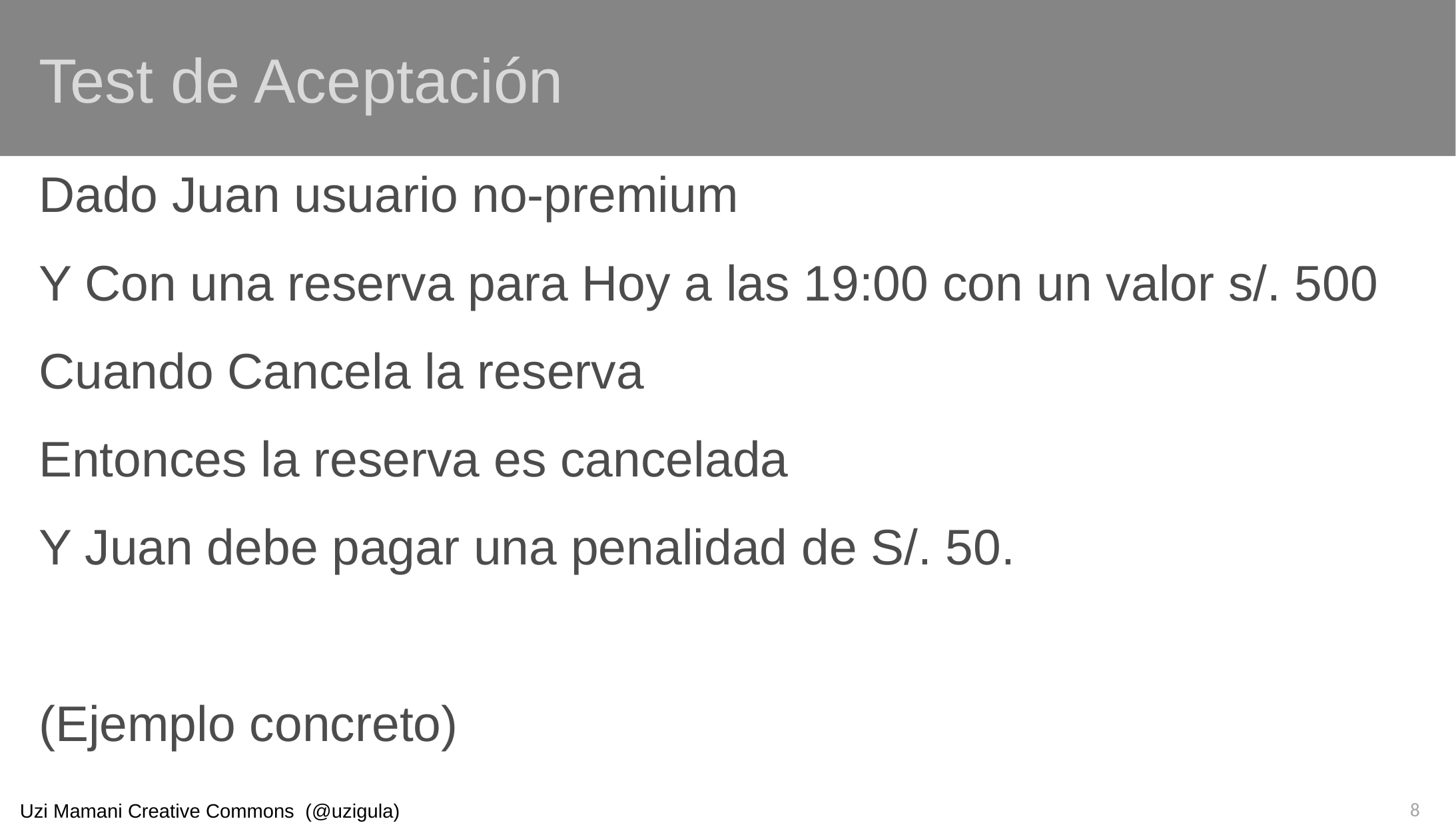

# Test de Aceptación
Dado Juan usuario no-premium
Y Con una reserva para Hoy a las 19:00 con un valor s/. 500
Cuando Cancela la reserva
Entonces la reserva es cancelada
Y Juan debe pagar una penalidad de S/. 50.

(Ejemplo concreto)
8
Uzi Mamani Creative Commons  (@uzigula)